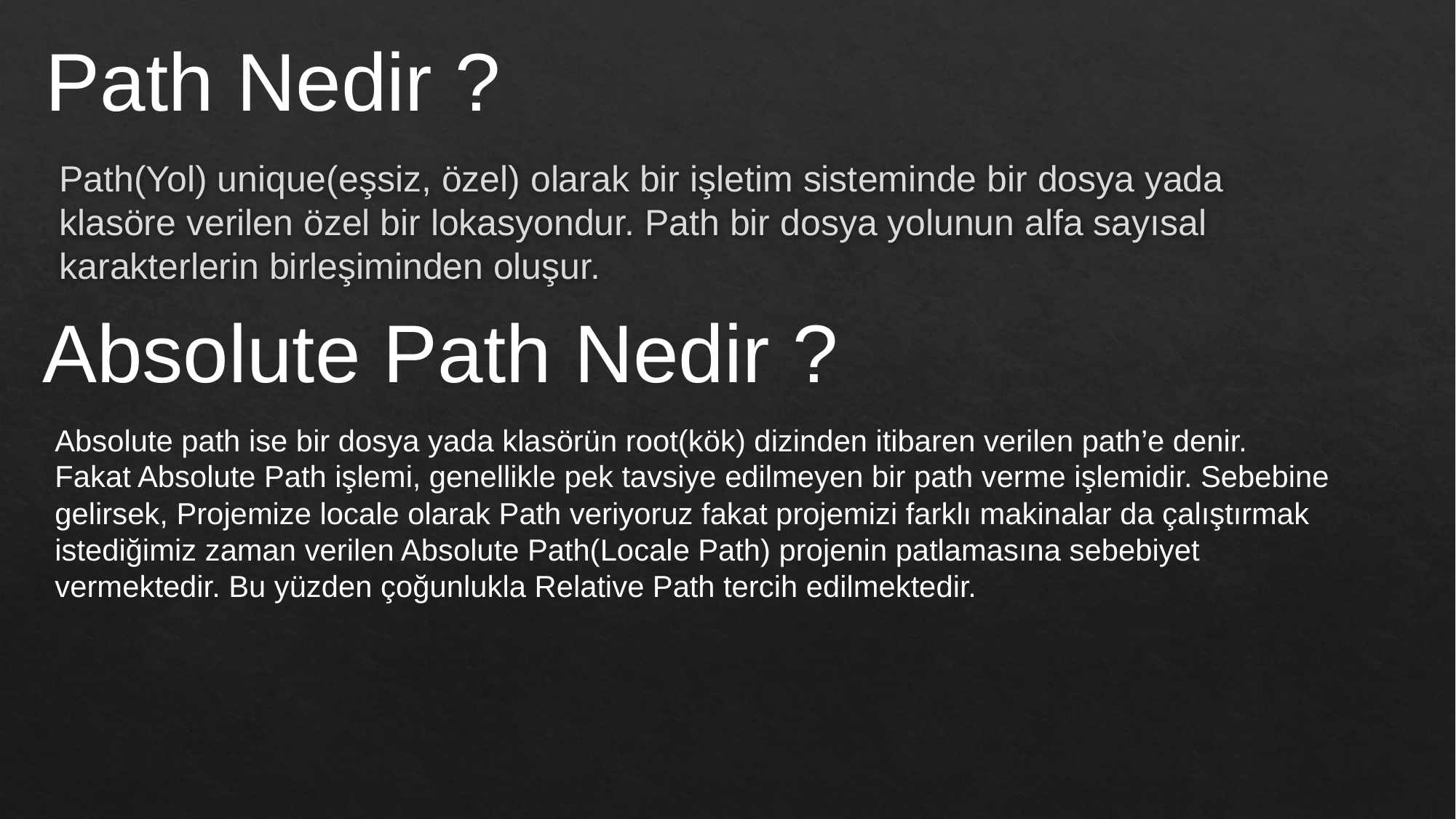

Path Nedir ?
Path(Yol) unique(eşsiz, özel) olarak bir işletim sisteminde bir dosya yada klasöre verilen özel bir lokasyondur. Path bir dosya yolunun alfa sayısal karakterlerin birleşiminden oluşur.
Absolute Path Nedir ?
Absolute path ise bir dosya yada klasörün root(kök) dizinden itibaren verilen path’e denir.
Fakat Absolute Path işlemi, genellikle pek tavsiye edilmeyen bir path verme işlemidir. Sebebine gelirsek, Projemize locale olarak Path veriyoruz fakat projemizi farklı makinalar da çalıştırmak istediğimiz zaman verilen Absolute Path(Locale Path) projenin patlamasına sebebiyet vermektedir. Bu yüzden çoğunlukla Relative Path tercih edilmektedir.